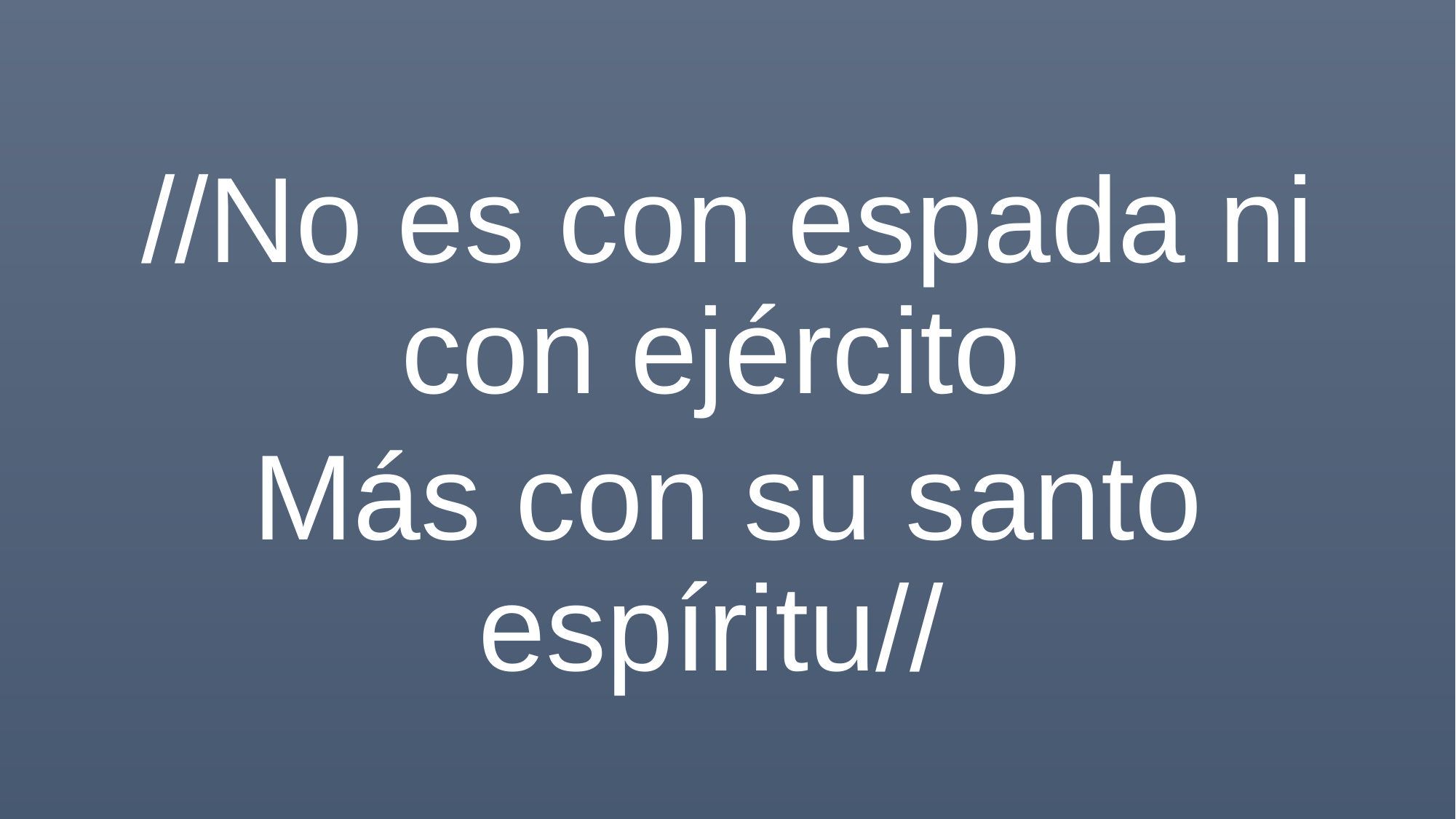

//No es con espada ni con ejército
Más con su santo espíritu//